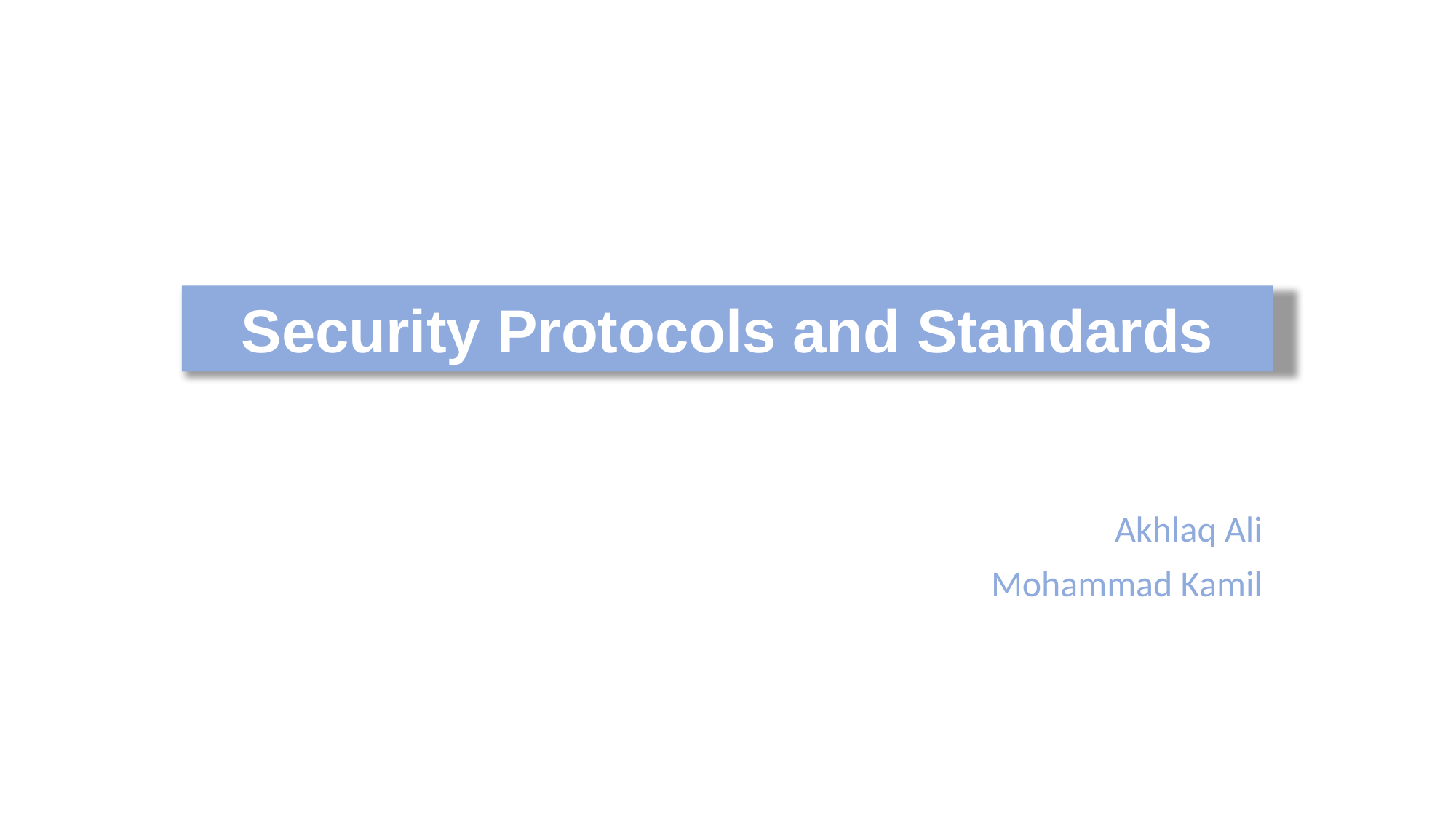

# Security Protocols and Standards
Akhlaq Ali
Mohammad Kamil